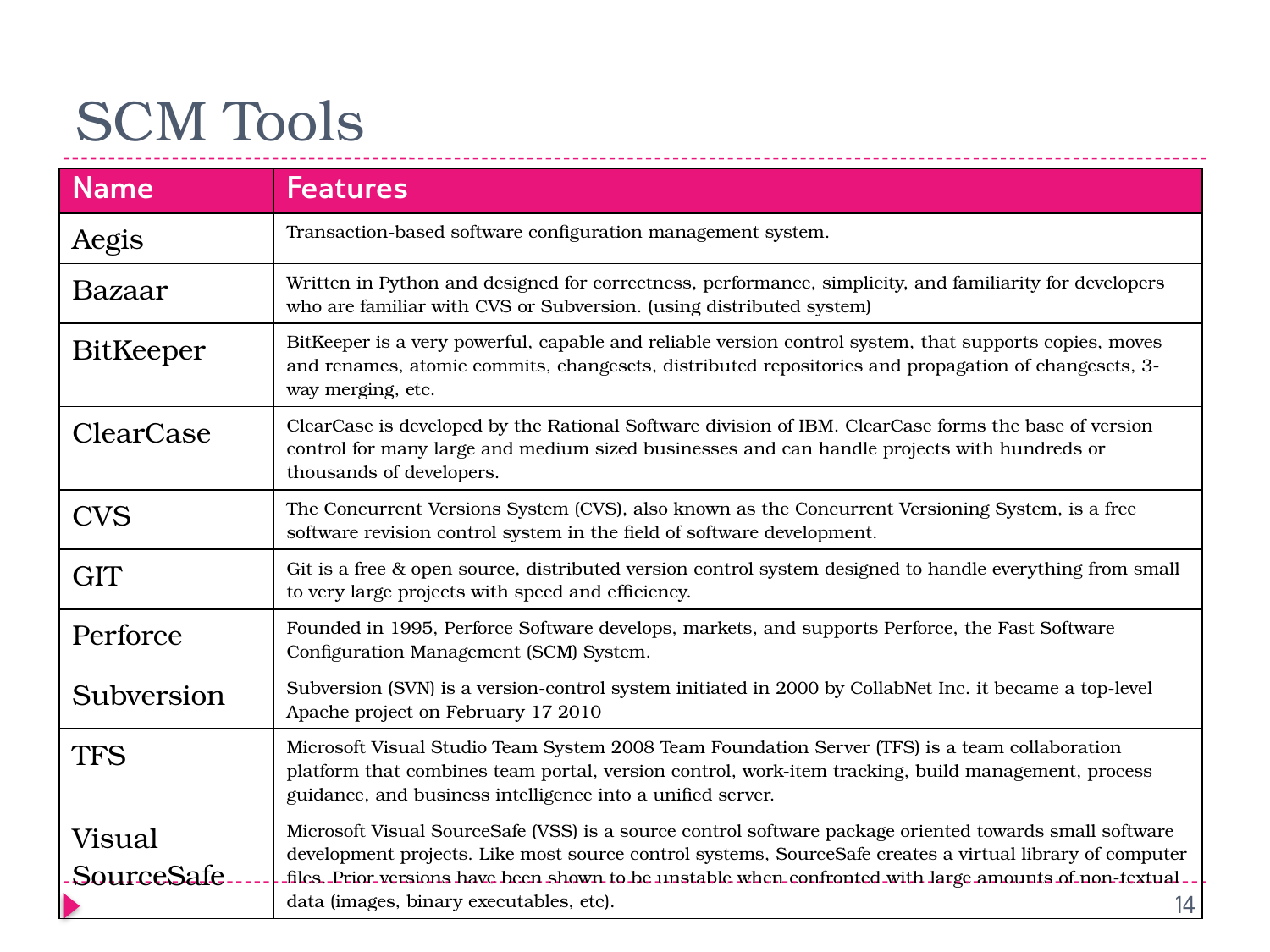

# SCM Tools
| Name | Features |
| --- | --- |
| Aegis | Transaction-based software configuration management system. |
| Bazaar | Written in Python and designed for correctness, performance, simplicity, and familiarity for developers who are familiar with CVS or Subversion. (using distributed system) |
| BitKeeper | BitKeeper is a very powerful, capable and reliable version control system, that supports copies, moves and renames, atomic commits, changesets, distributed repositories and propagation of changesets, 3-way merging, etc. |
| ClearCase | ClearCase is developed by the Rational Software division of IBM. ClearCase forms the base of version control for many large and medium sized businesses and can handle projects with hundreds or thousands of developers. |
| CVS | The Concurrent Versions System (CVS), also known as the Concurrent Versioning System, is a free software revision control system in the field of software development. |
| GIT | Git is a free & open source, distributed version control system designed to handle everything from small to very large projects with speed and efficiency. |
| Perforce | Founded in 1995, Perforce Software develops, markets, and supports Perforce, the Fast Software Configuration Management (SCM) System. |
| Subversion | Subversion (SVN) is a version-control system initiated in 2000 by CollabNet Inc. it became a top-level Apache project on February 17 2010 |
| TFS | Microsoft Visual Studio Team System 2008 Team Foundation Server (TFS) is a team collaboration platform that combines team portal, version control, work-item tracking, build management, process guidance, and business intelligence into a unified server. |
| Visual SourceSafe | Microsoft Visual SourceSafe (VSS) is a source control software package oriented towards small software development projects. Like most source control systems, SourceSafe creates a virtual library of computer files. Prior versions have been shown to be unstable when confronted with large amounts of non-textual data (images, binary executables, etc). |
14